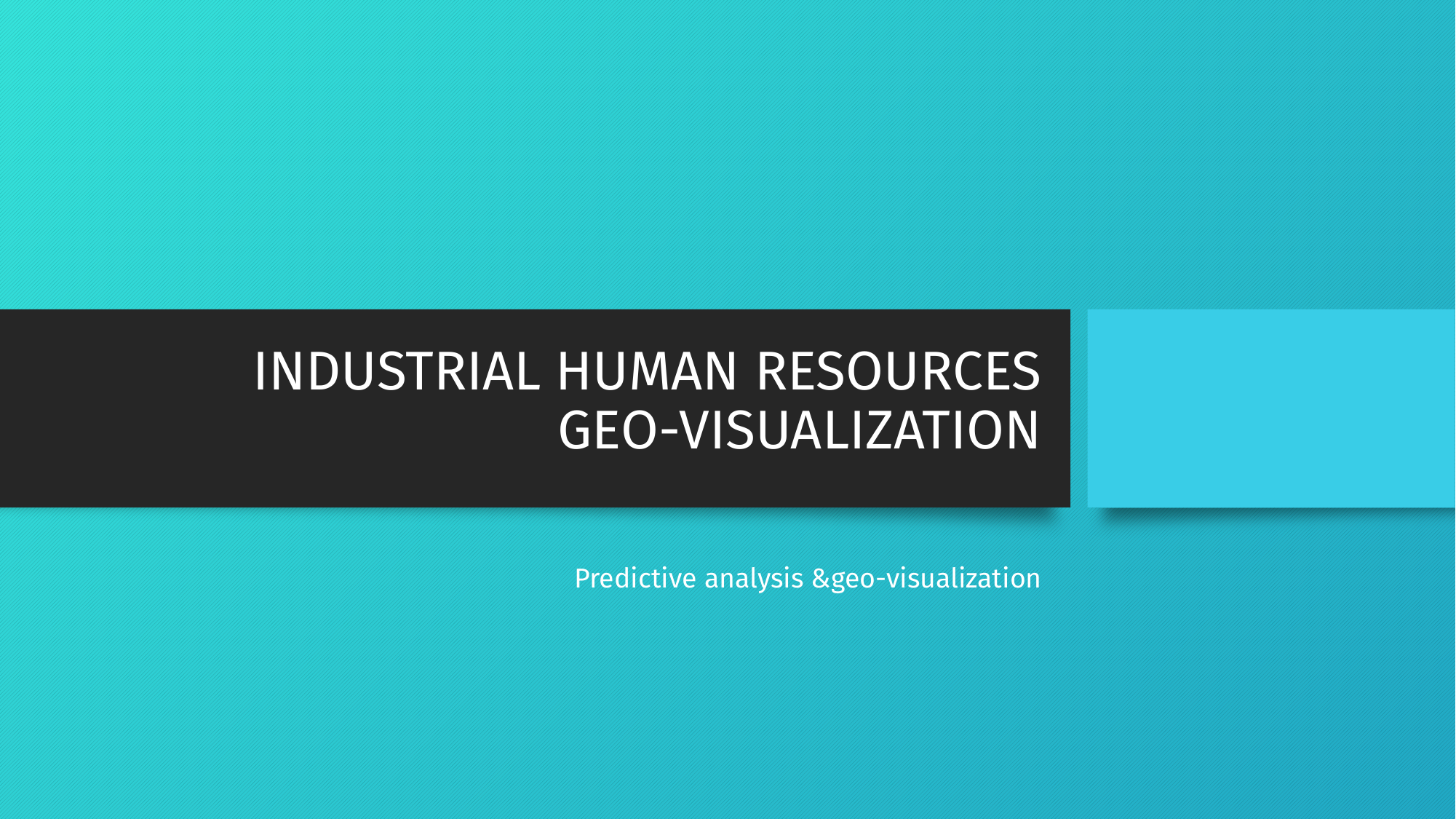

# INDUSTRIAL HUMAN RESOURCES GEO-VISUALIZATION
Predictive analysis &geo-visualization